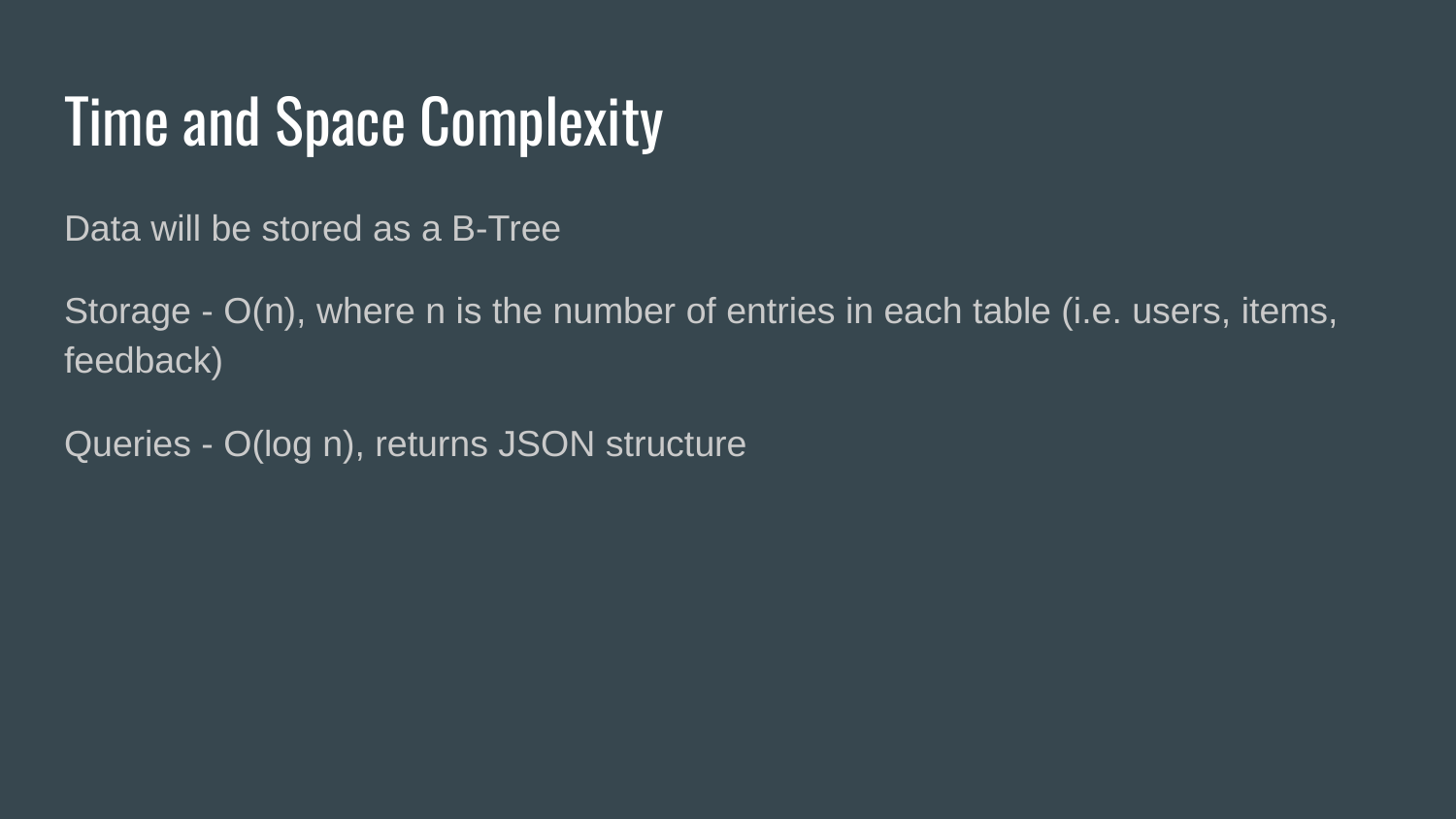

# Time and Space Complexity
Data will be stored as a B-Tree
Storage - O(n), where n is the number of entries in each table (i.e. users, items, feedback)
Queries - O(log n), returns JSON structure